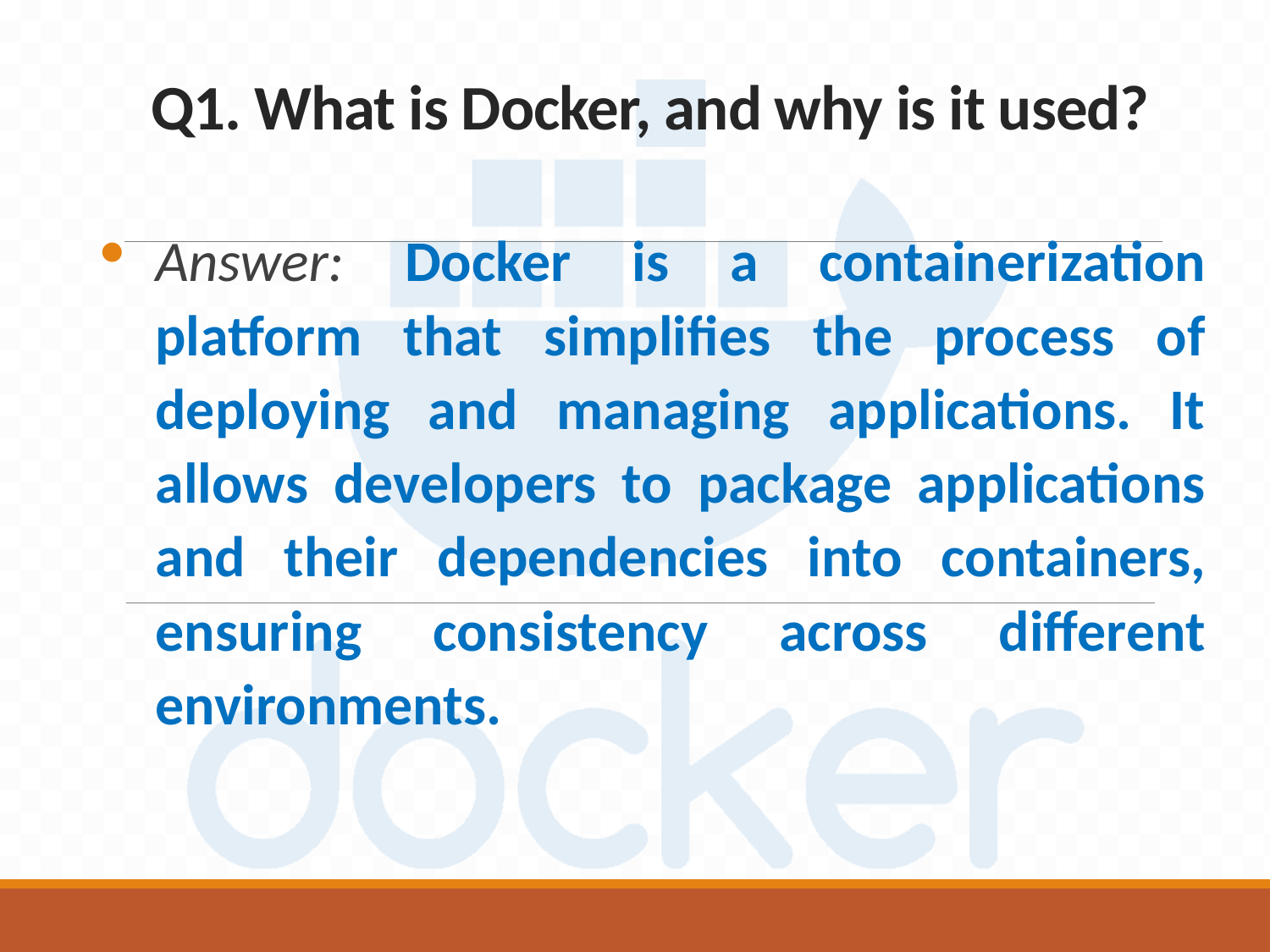

# Q1. What is Docker, and why is it used?

Answer: Docker is a containerization platform that simplifies the process of deploying and managing applications. It allows developers to package applications and their dependencies into containers, ensuring consistency across different environments.